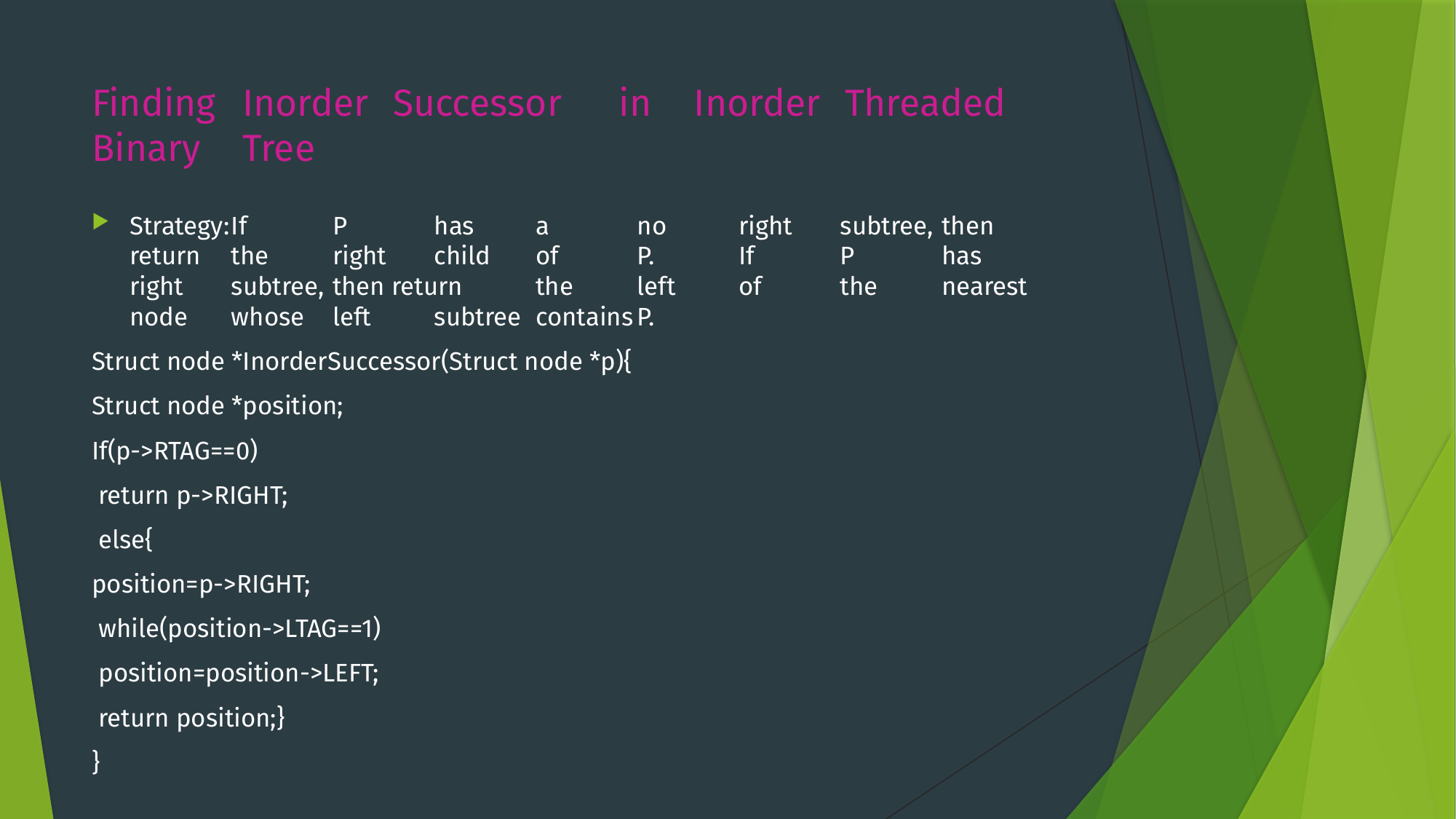

# Finding	Inorder	Successor	in	Inorder	Threaded	Binary	Tree
Strategy:	If	P	has	a	no	right	subtree,	then	return	the	right	child	of	P.	If	P	has	right	subtree,	then return	the	left	of	the	nearest	node	whose	left	subtree	contains	P.
Struct node *InorderSuccessor(Struct node *p){
Struct node *position;
If(p->RTAG==0)
 return p->RIGHT;
 else{
position=p->RIGHT;
 while(position->LTAG==1)
 position=position->LEFT;
 return position;}
}